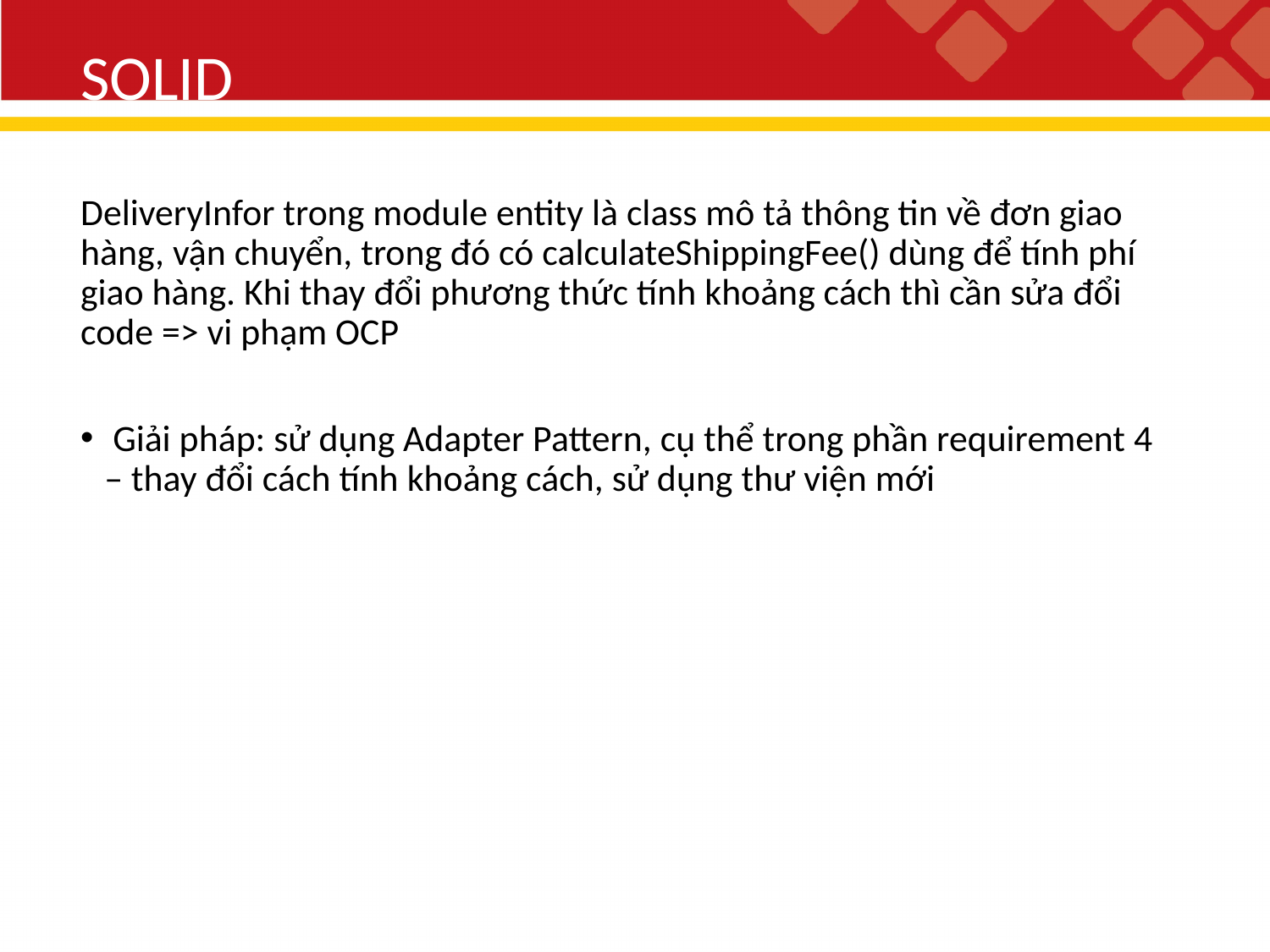

# SOLID
DeliveryInfor trong module entity là class mô tả thông tin về đơn giao hàng, vận chuyển, trong đó có calculateShippingFee() dùng để tính phí giao hàng. Khi thay đổi phương thức tính khoảng cách thì cần sửa đổi code => vi phạm OCP

 Giải pháp: sử dụng Adapter Pattern, cụ thể trong phần requirement 4 – thay đổi cách tính khoảng cách, sử dụng thư viện mới